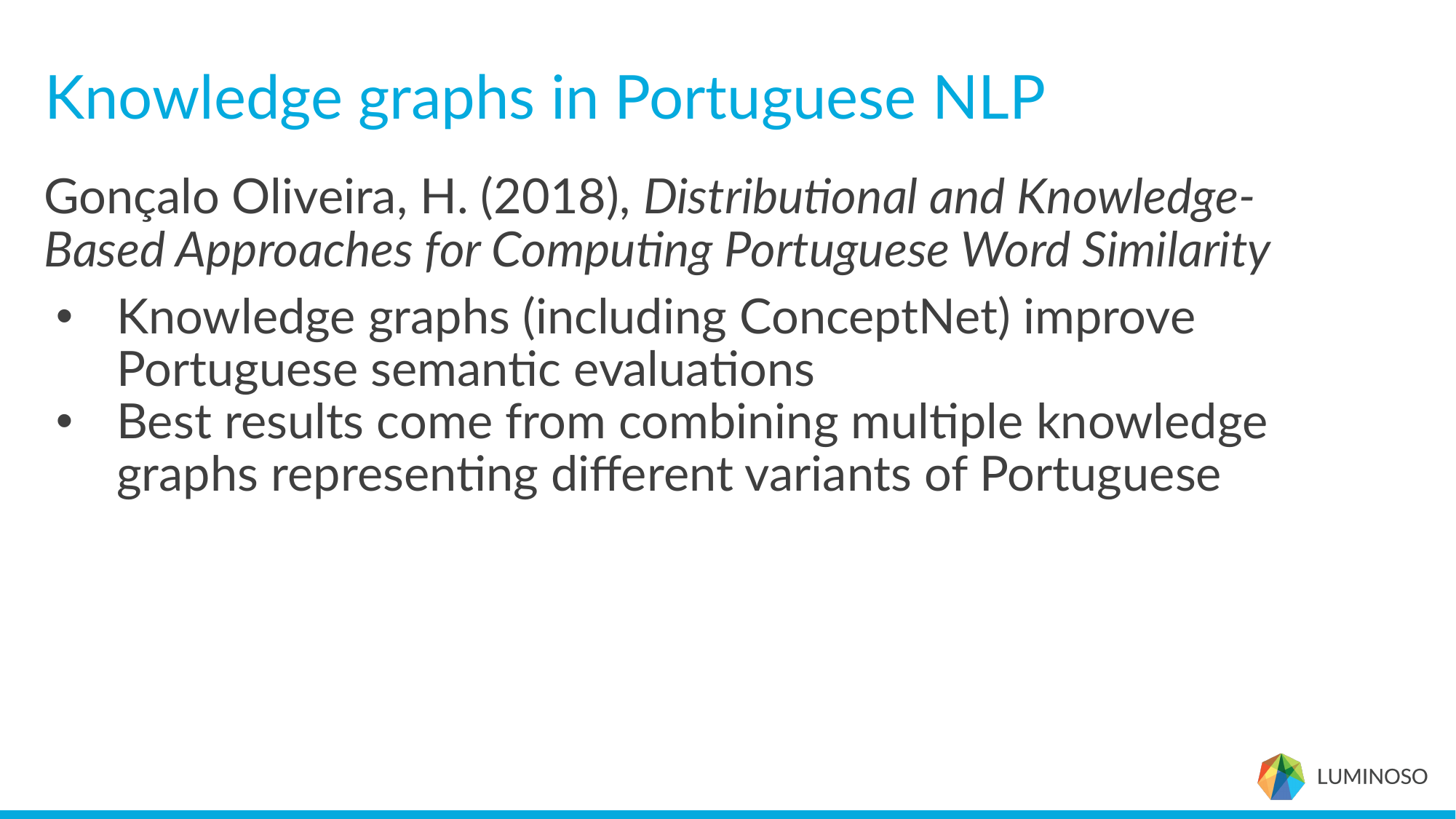

# Knowledge graphs in Portuguese NLP
Gonçalo Oliveira, H. (2018), Distributional and Knowledge-Based Approaches for Computing Portuguese Word Similarity
Knowledge graphs (including ConceptNet) improve Portuguese semantic evaluations
Best results come from combining multiple knowledge graphs representing different variants of Portuguese